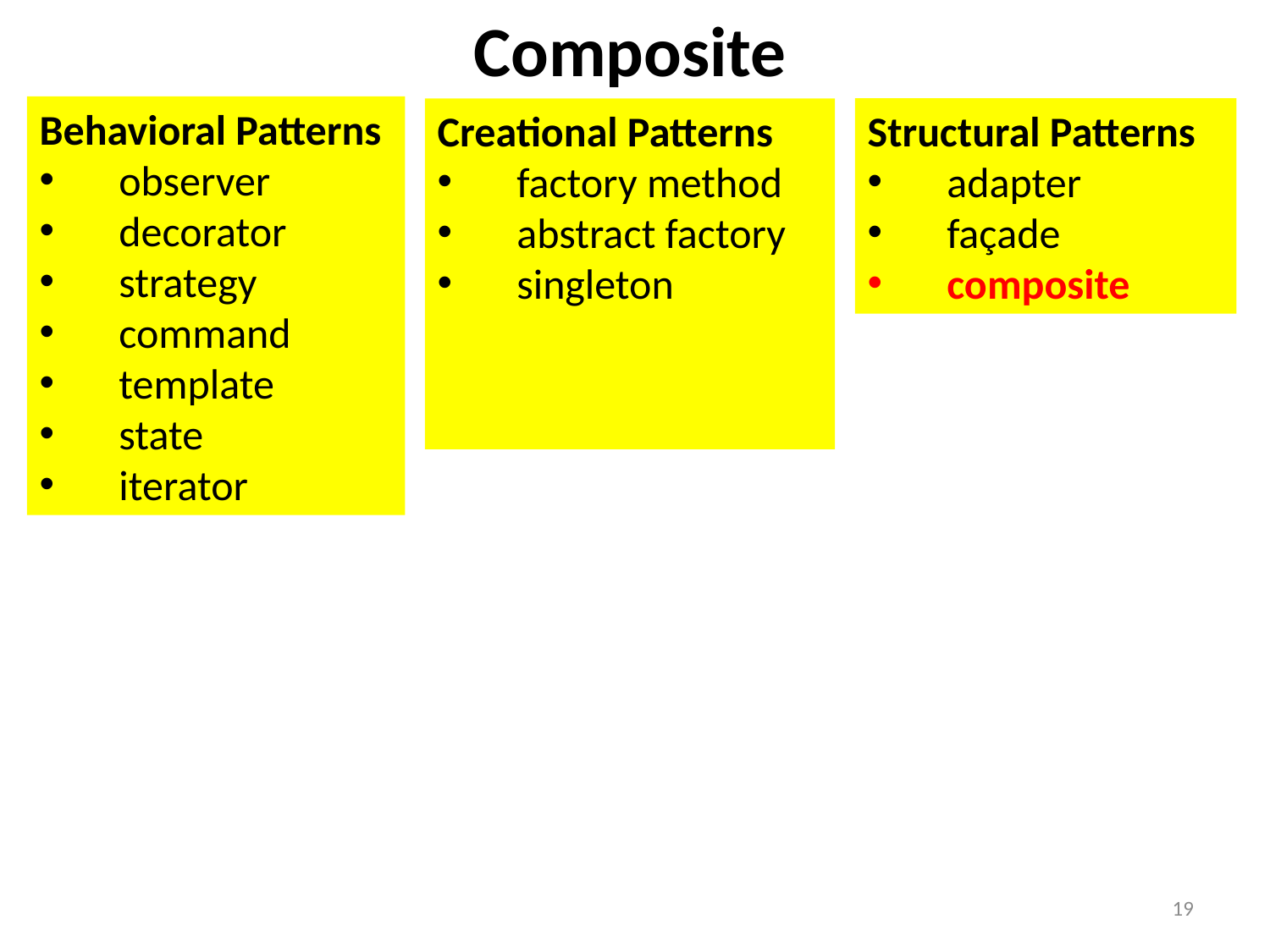

Composite
Behavioral Patterns
observer
decorator
strategy
command
template
state
iterator
Structural Patterns
adapter
façade
composite
Creational Patterns
factory method
abstract factory
singleton

19